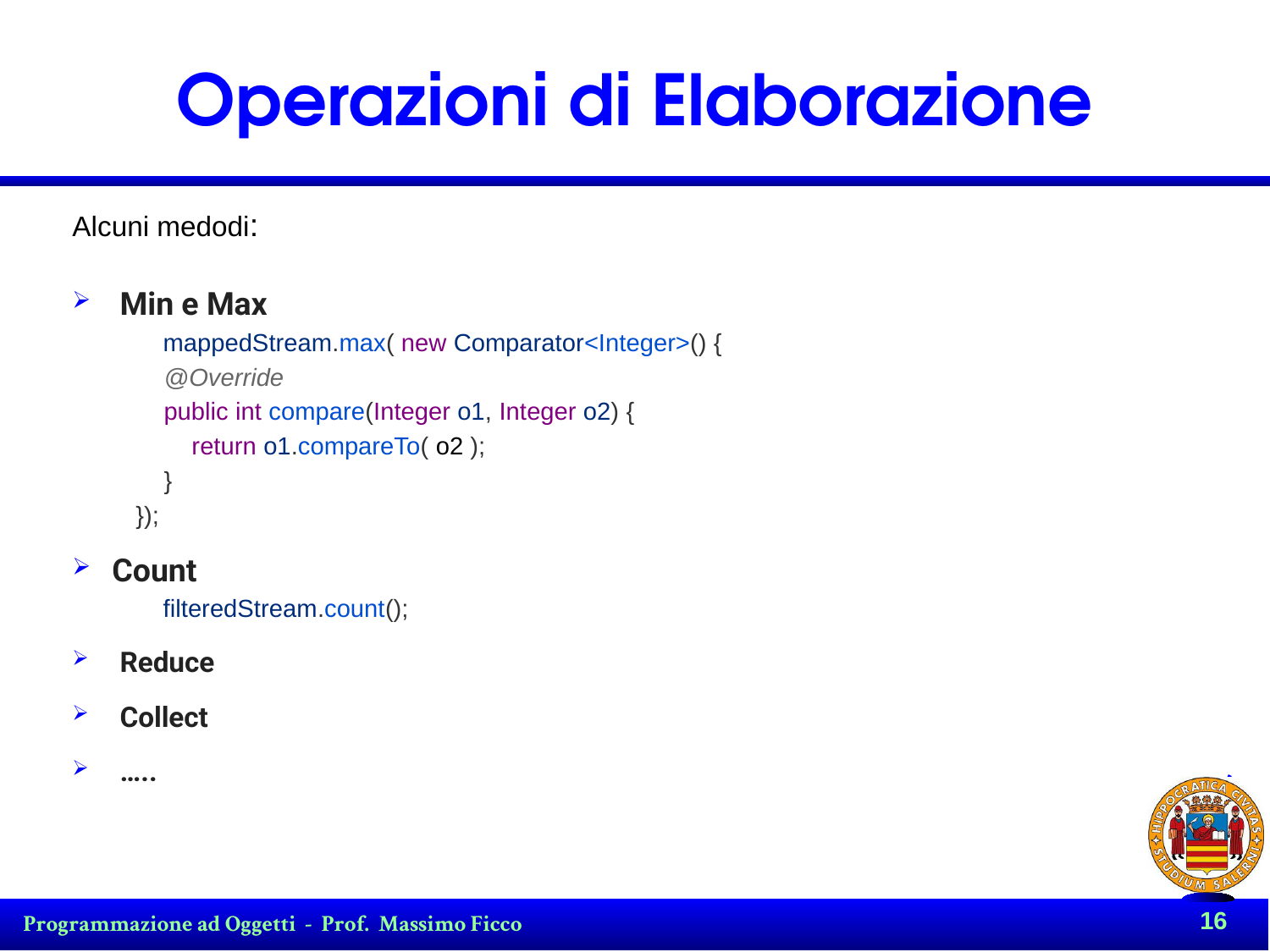

# Operazioni di Elaborazione
Alcuni medodi:

Min e Max
             mappedStream.max( new Comparator<Integer>() {
    @Override
    public int compare(Integer o1, Integer o2) {
        return o1.compareTo( o2 );
    }
});
Count
             filteredStream.count();
Reduce
Collect
…..

16